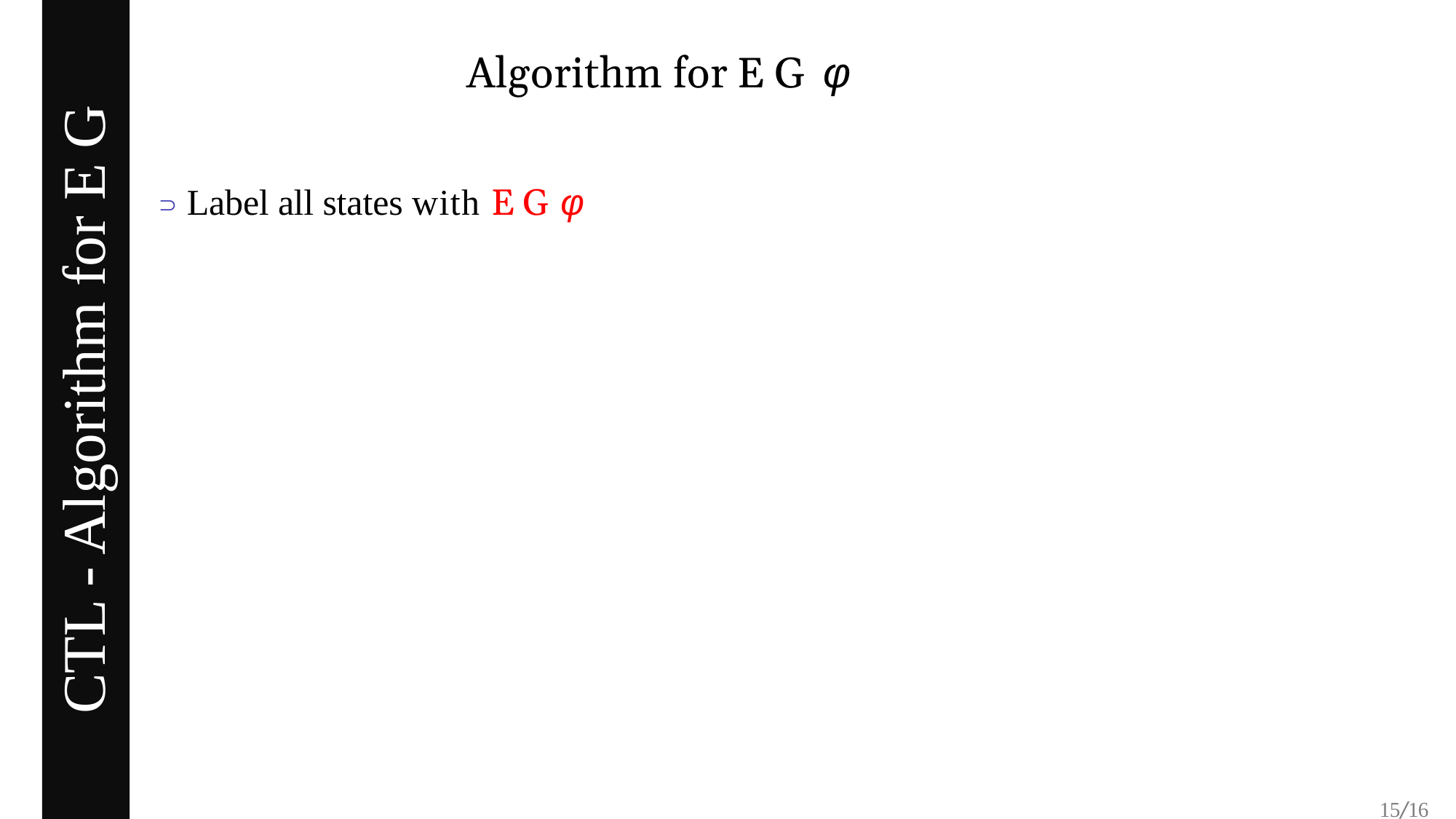

Algorithm for E G φ

⊃ Label all states with E G φ
CTL - Algorithm for E G
15/16